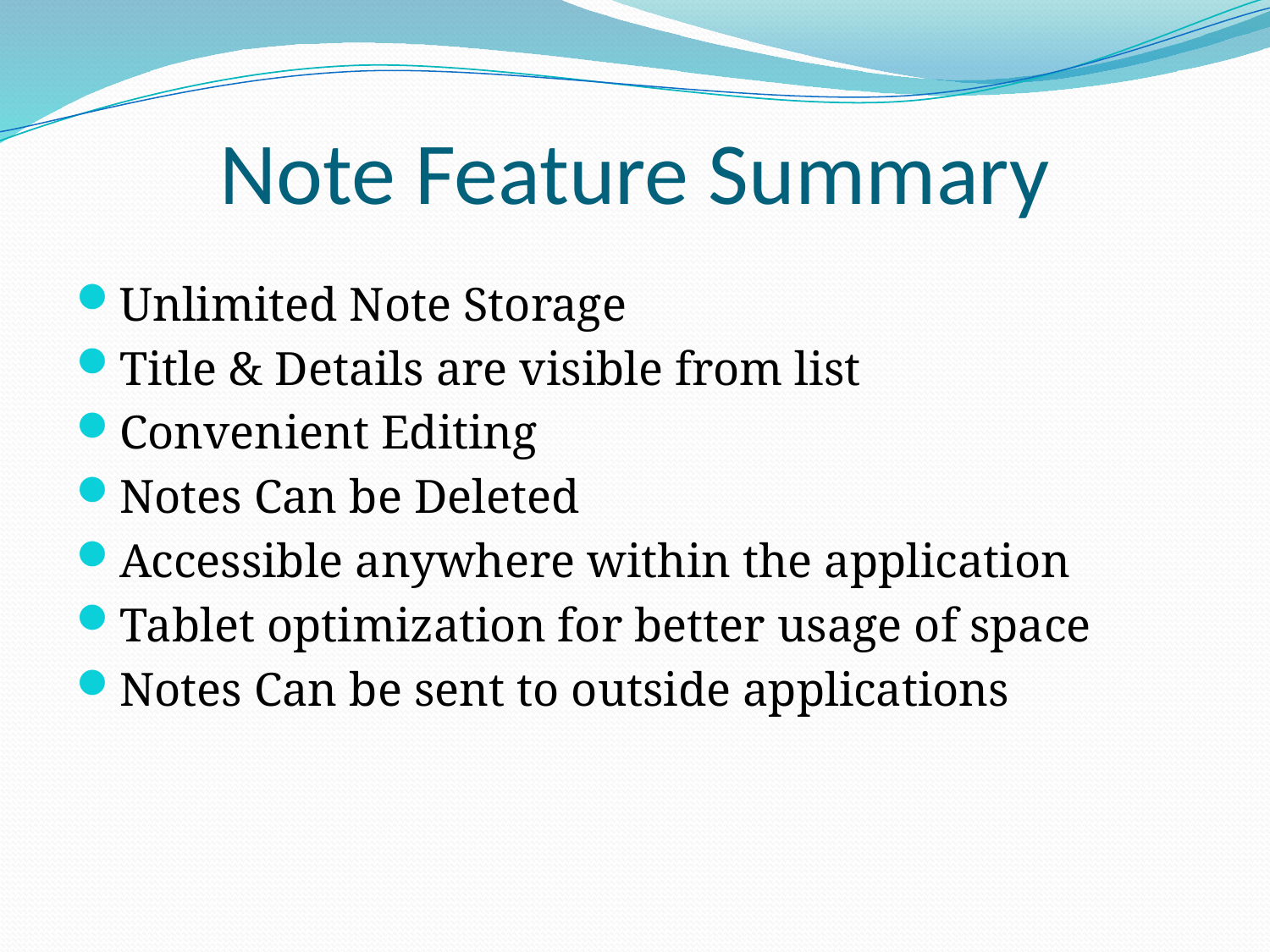

# Note Feature Summary
Unlimited Note Storage
Title & Details are visible from list
Convenient Editing
Notes Can be Deleted
Accessible anywhere within the application
Tablet optimization for better usage of space
Notes Can be sent to outside applications